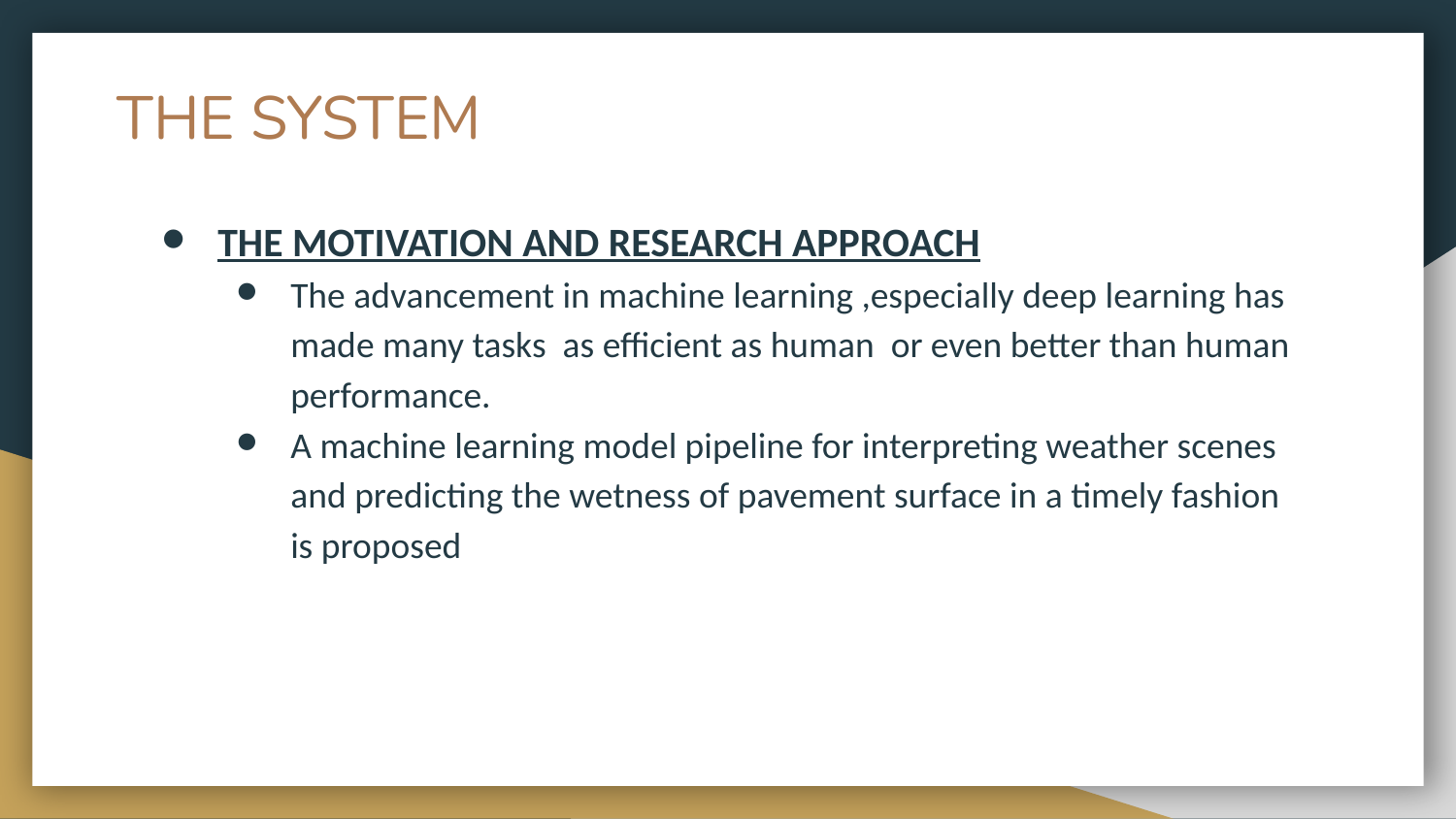

# THE SYSTEM
THE MOTIVATION AND RESEARCH APPROACH
The advancement in machine learning ,especially deep learning has made many tasks  as efficient as human  or even better than human performance.
A machine learning model pipeline for interpreting weather scenes and predicting the wetness of pavement surface in a timely fashion is proposed